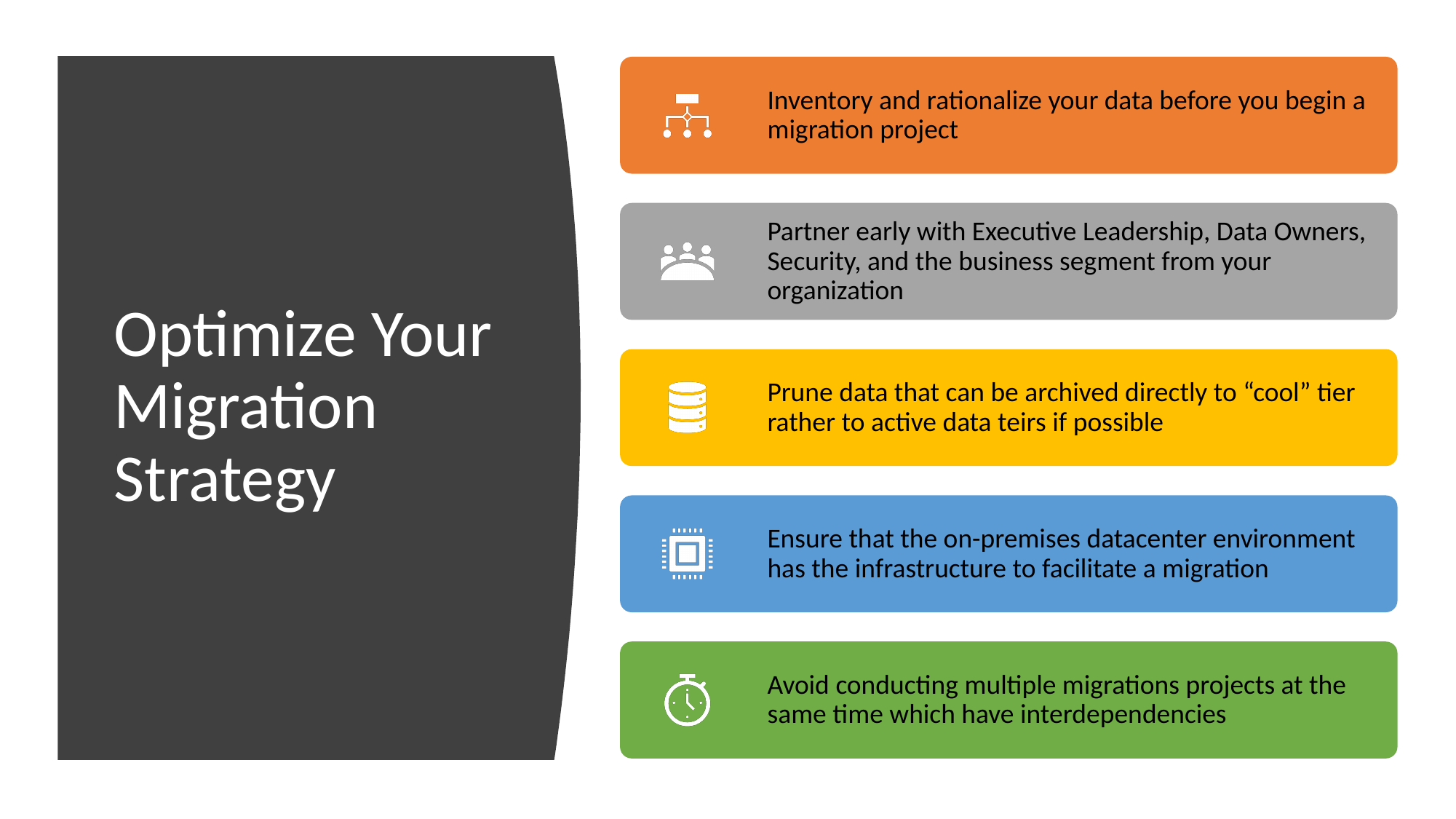

Inventory and rationalize your data before you begin a migration project
Partner early with Executive Leadership, Data Owners, Security, and the business segment from your organization
Prune data that can be archived directly to “cool” tier rather to active data teirs if possible
Ensure that the on-premises datacenter environment has the infrastructure to facilitate a migration
Avoid conducting multiple migrations projects at the same time which have interdependencies

# Optimize Your Migration Strategy